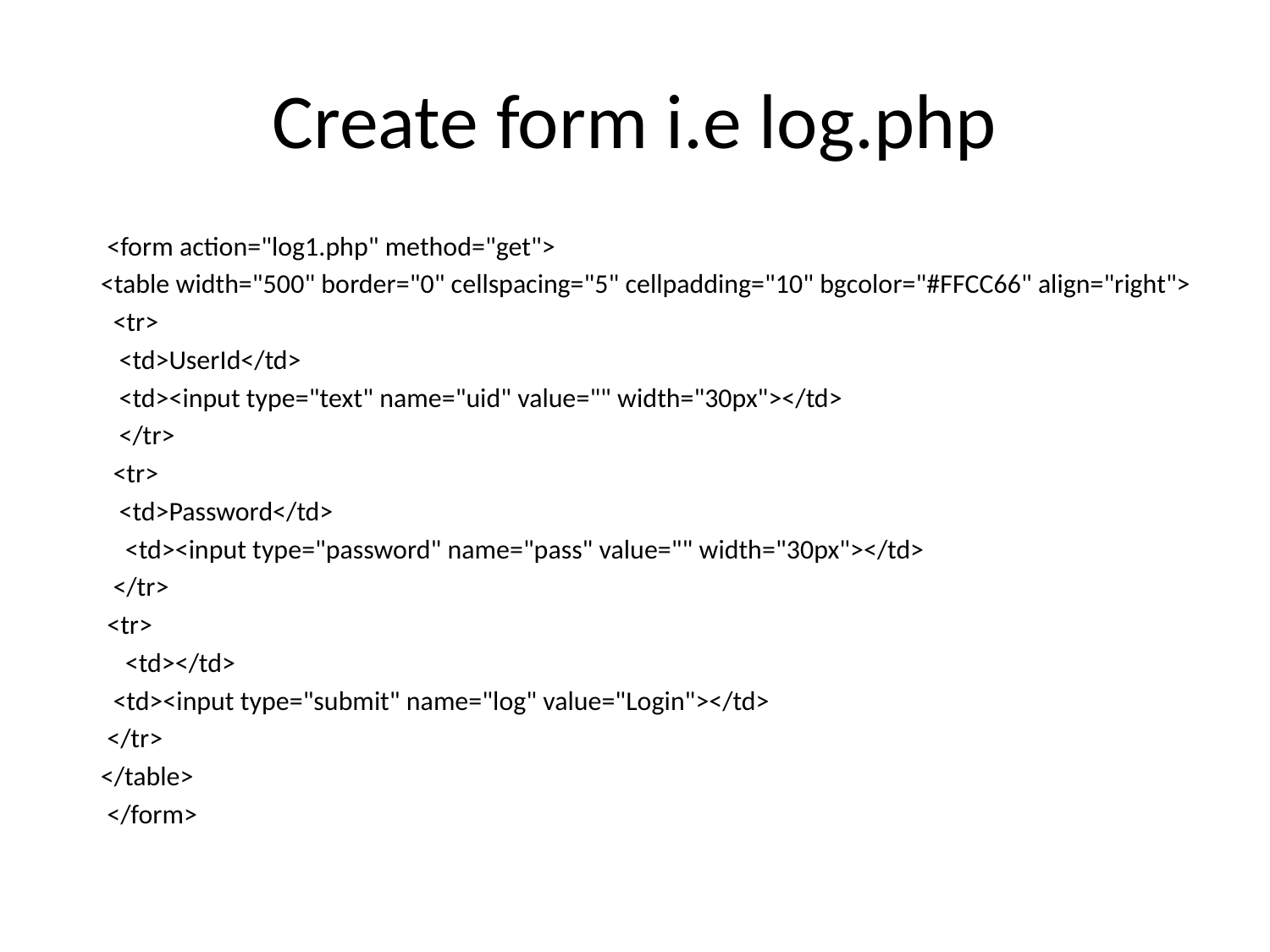

# Create form i.e log.php
     <form action="log1.php" method="get">
    <table width="500" border="0" cellspacing="5" cellpadding="10" bgcolor="#FFCC66" align="right">
      <tr>
       <td>UserId</td>
       <td><input type="text" name="uid" value="" width="30px"></td>
       </tr>
      <tr>
       <td>Password</td>
        <td><input type="password" name="pass" value="" width="30px"></td>
      </tr>
     <tr>
        <td></td>
      <td><input type="submit" name="log" value="Login"></td>
     </tr>
    </table>
     </form>